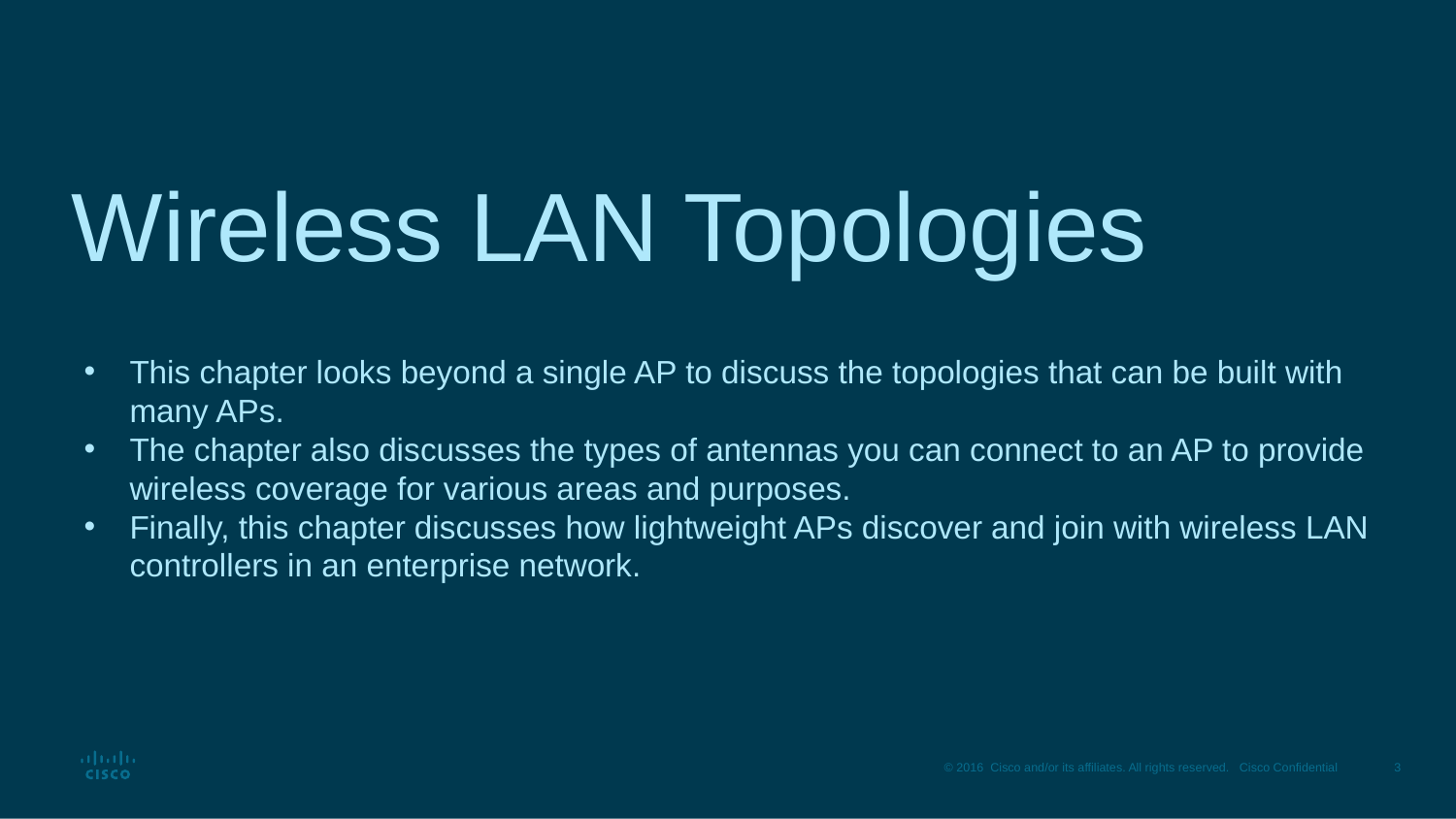

# Wireless LAN Topologies
This chapter looks beyond a single AP to discuss the topologies that can be built with many APs.
The chapter also discusses the types of antennas you can connect to an AP to provide wireless coverage for various areas and purposes.
Finally, this chapter discusses how lightweight APs discover and join with wireless LAN controllers in an enterprise network.